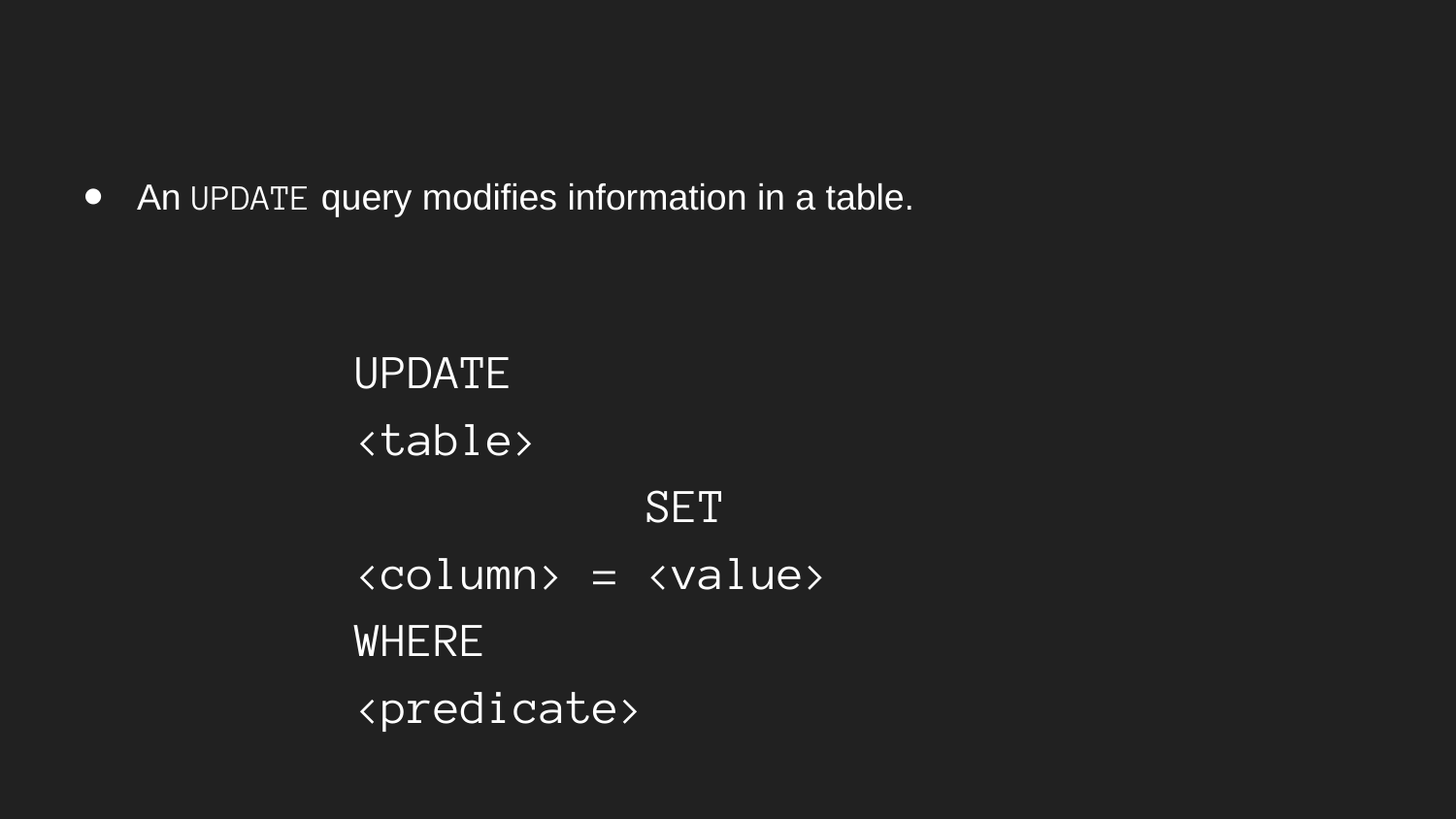

An UPDATE query modifies information in a table.

UPDATE
<table>
				SET
<column> = <value>
WHERE
<predicate>